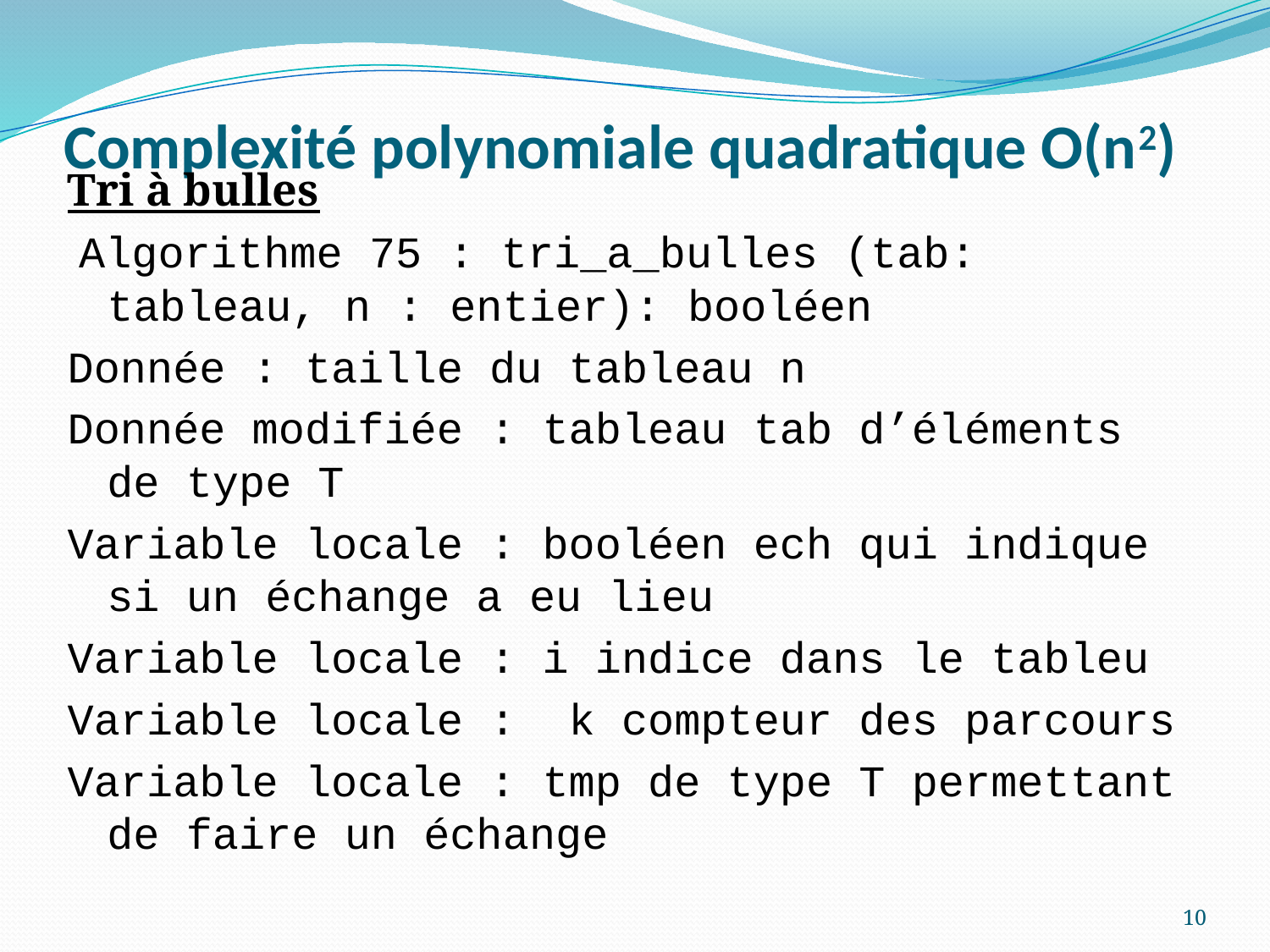

# Complexité polynomiale quadratique O(n2)
Tri à bulles
 Algorithme 75 : tri_a_bulles (tab: tableau, n : entier): booléen
Donnée : taille du tableau n
Donnée modifiée : tableau tab d’éléments de type T
Variable locale : booléen ech qui indique si un échange a eu lieu
Variable locale : i indice dans le tableu
Variable locale :  k compteur des parcours
Variable locale : tmp de type T permettant de faire un échange

10